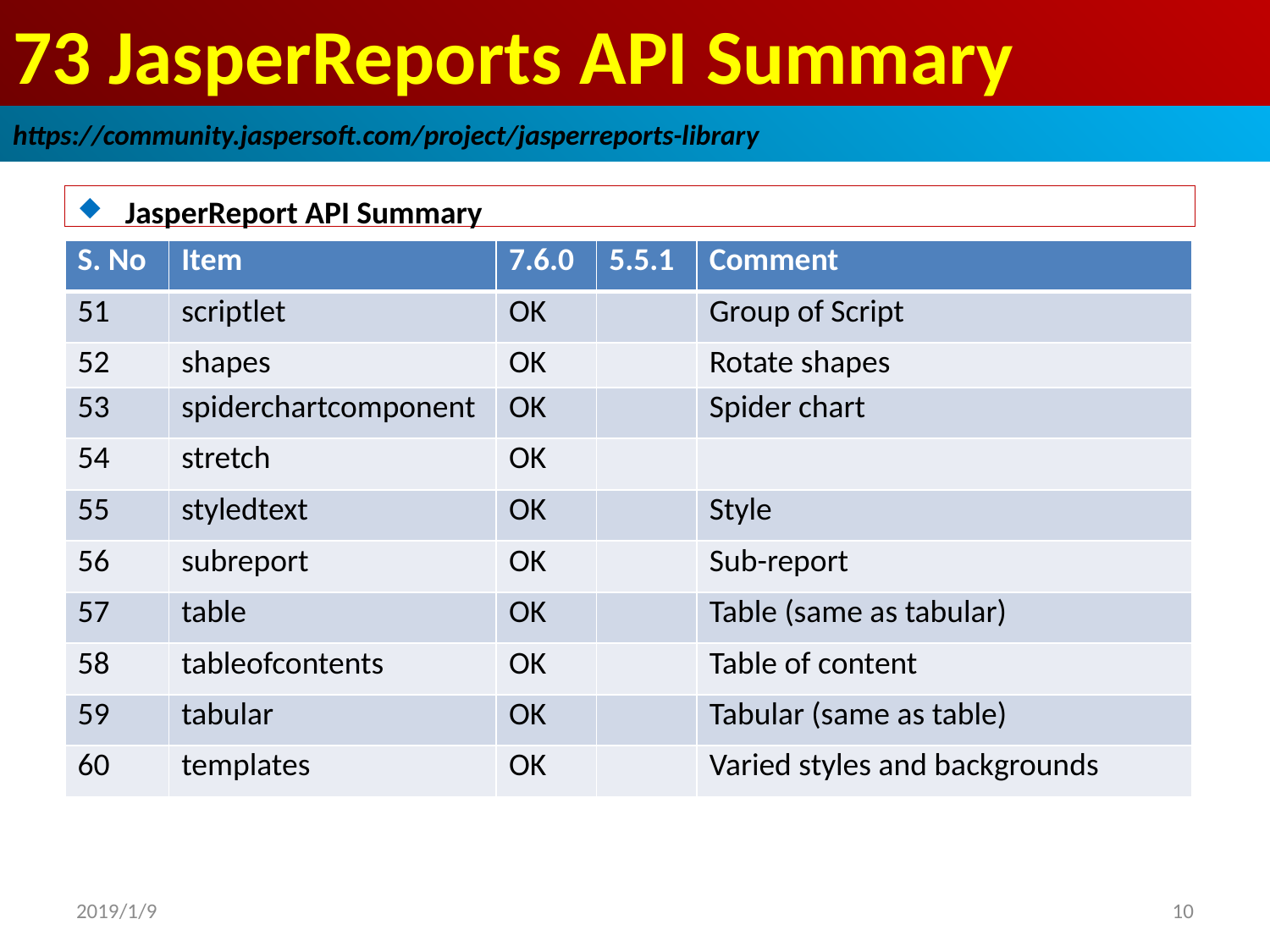

# 73 JasperReports API Summary
https://community.jaspersoft.com/project/jasperreports-library
JasperReport API Summary
| S. No | Item | 7.6.0 | 5.5.1 | Comment |
| --- | --- | --- | --- | --- |
| 51 | scriptlet | OK |  | Group of Script |
| 52 | shapes | OK |  | Rotate shapes |
| 53 | spiderchartcomponent | OK |  | Spider chart |
| 54 | stretch | OK |  |  |
| 55 | styledtext | OK |  | Style |
| 56 | subreport | OK |  | Sub-report |
| 57 | table | OK |  | Table (same as tabular) |
| 58 | tableofcontents | OK |  | Table of content |
| 59 | tabular | OK |  | Tabular (same as table) |
| 60 | templates | OK |  | Varied styles and backgrounds |
2019/1/9
10